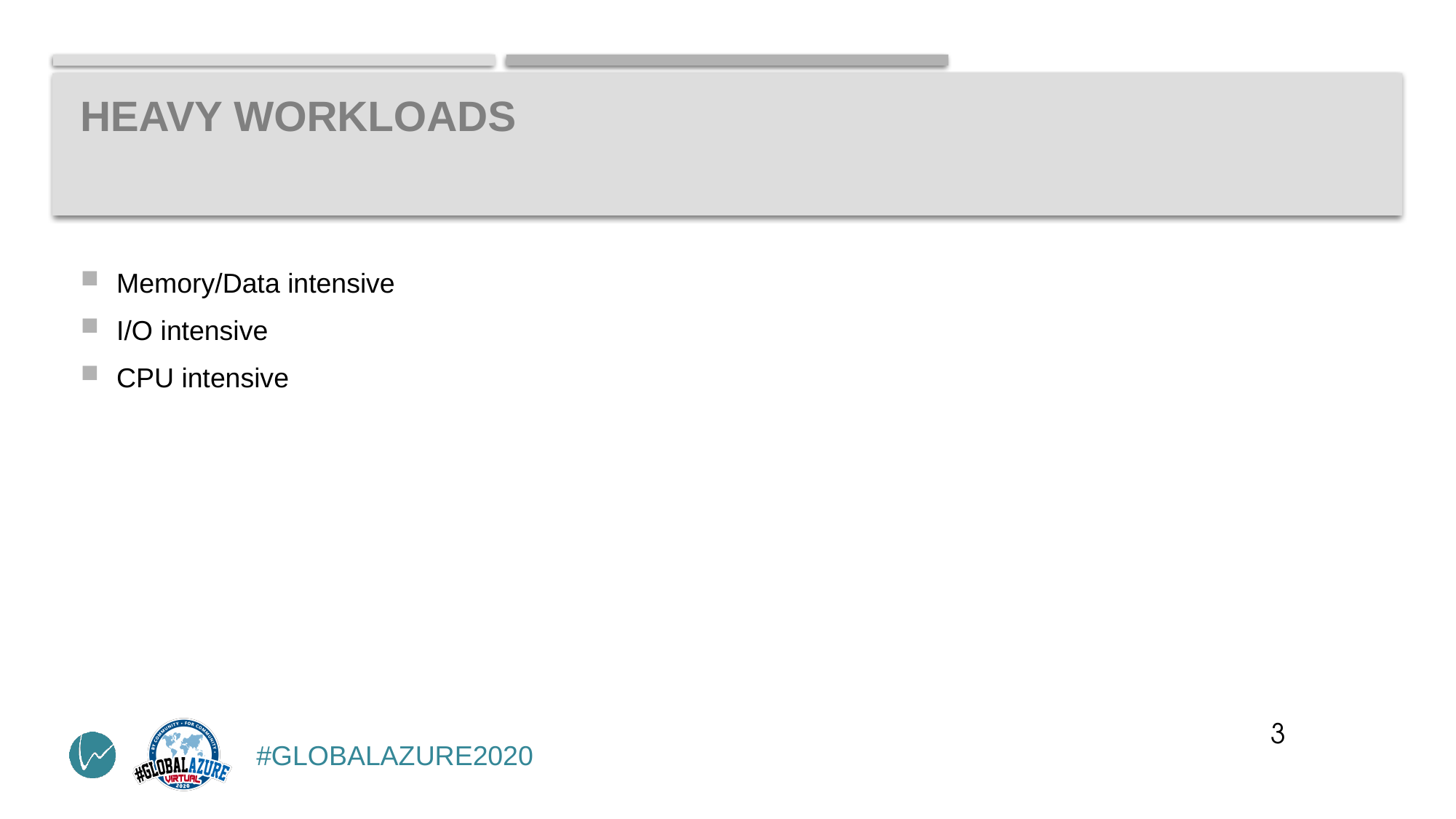

# Heavy workloads
Memory/Data intensive
I/O intensive
CPU intensive
3
#GLOBALAZURE2020